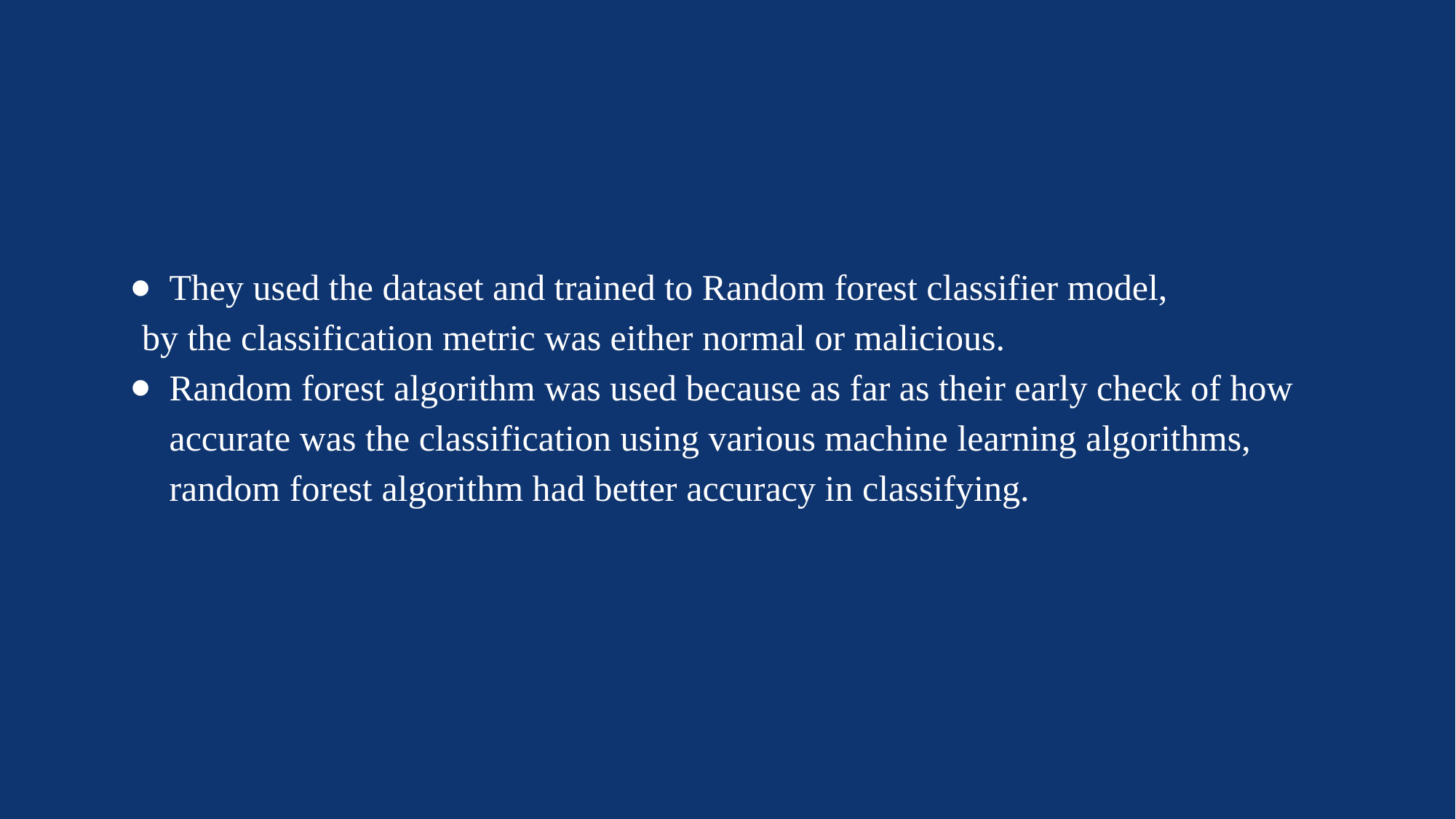

#
They used the dataset and trained to Random forest classifier model,
   by the classification metric was either normal or malicious.
Random forest algorithm was used because as far as their early check of how accurate was the classification using various machine learning algorithms,  random forest algorithm had better accuracy in classifying.